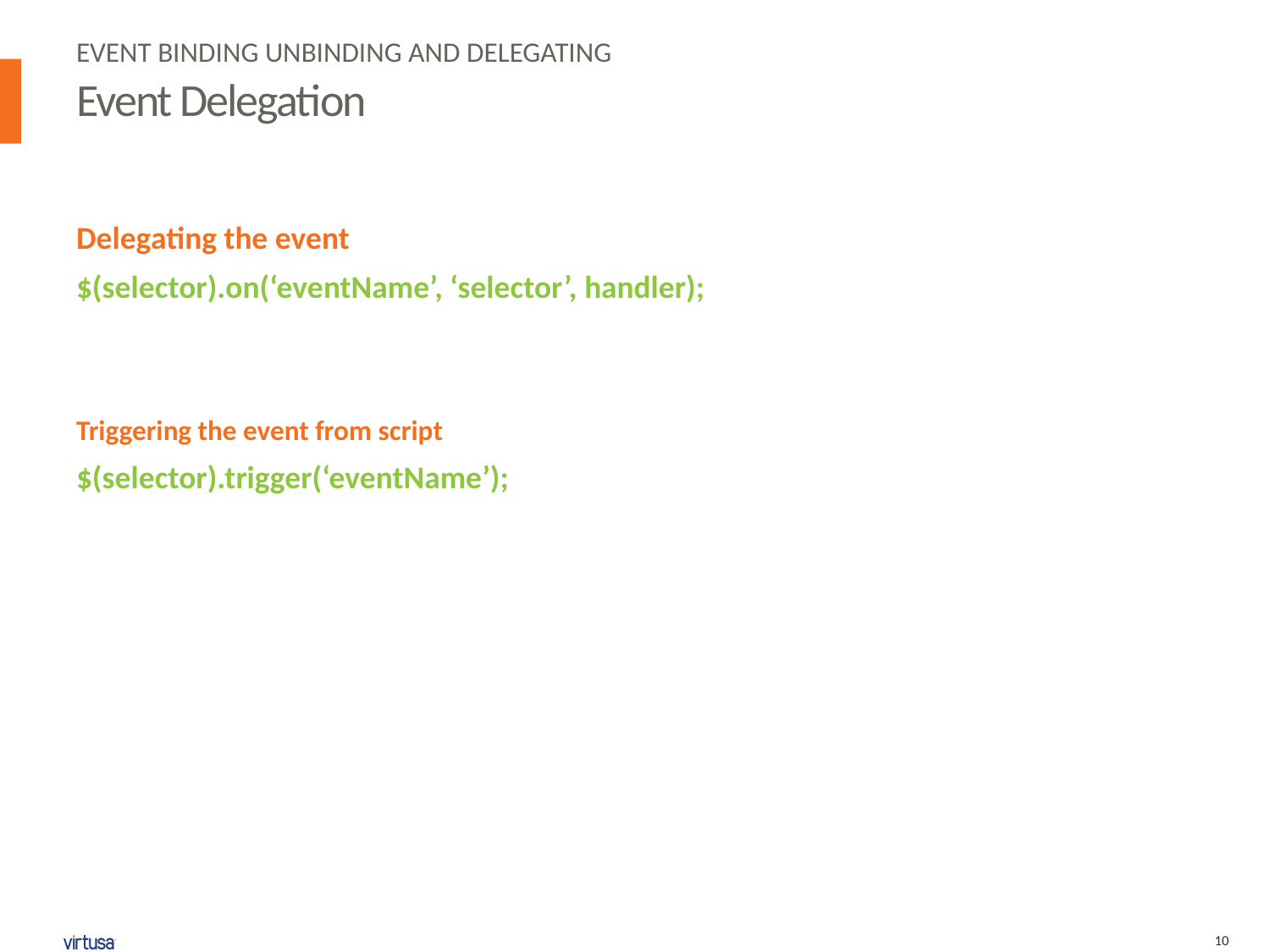

Event Binding Unbinding and Delegating

# Event Delegation

Delegating the event
$(selector).on(‘eventName’, ‘selector’, handler);

Triggering the event from script
$(selector).trigger(‘eventName’);